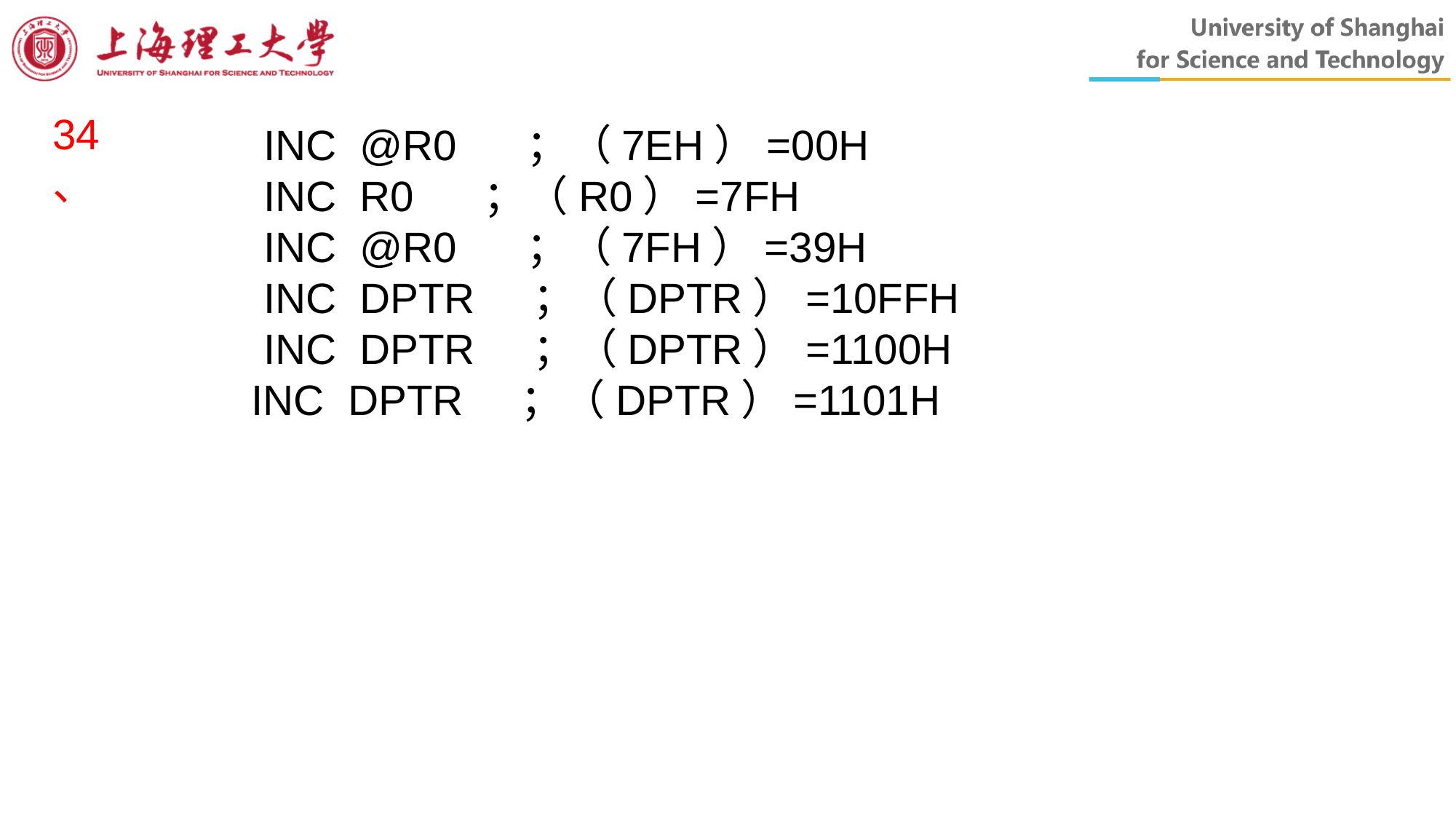

34、
        INC  @R0     ；（7EH）=00H
        INC  R0     ；（R0）=7FH
        INC  @R0     ；（7FH）=39H
        INC  DPTR    ；（DPTR）=10FFH
        INC  DPTR    ；（DPTR）=1100H
       INC  DPTR    ；（DPTR）=1101H